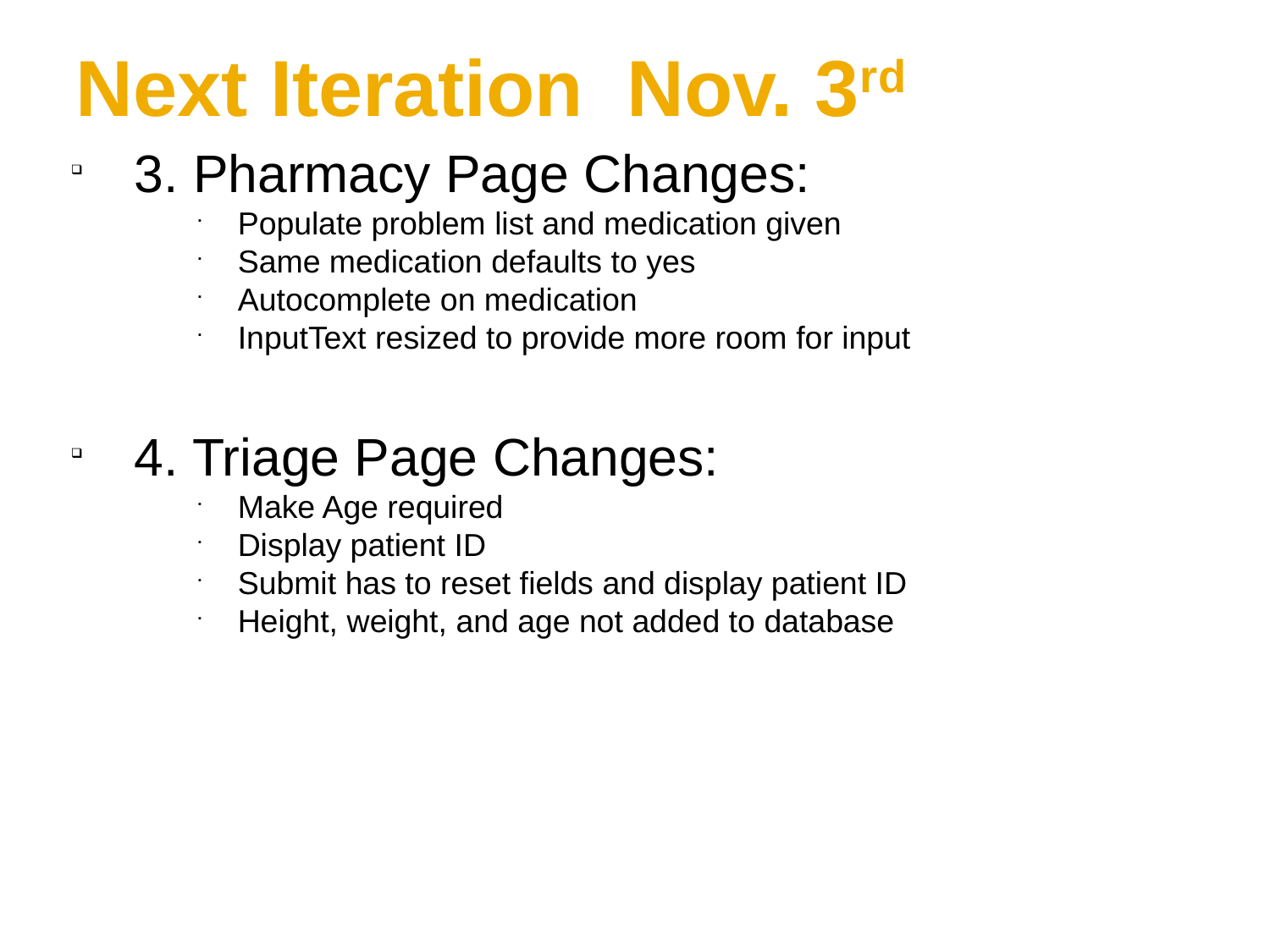

Next Iteration  Nov. 3rd
3. Pharmacy Page Changes:
Populate problem list and medication given
Same medication defaults to yes
Autocomplete on medication
InputText resized to provide more room for input

4. Triage Page Changes:
Make Age required
Display patient ID
Submit has to reset fields and display patient ID
Height, weight, and age not added to database